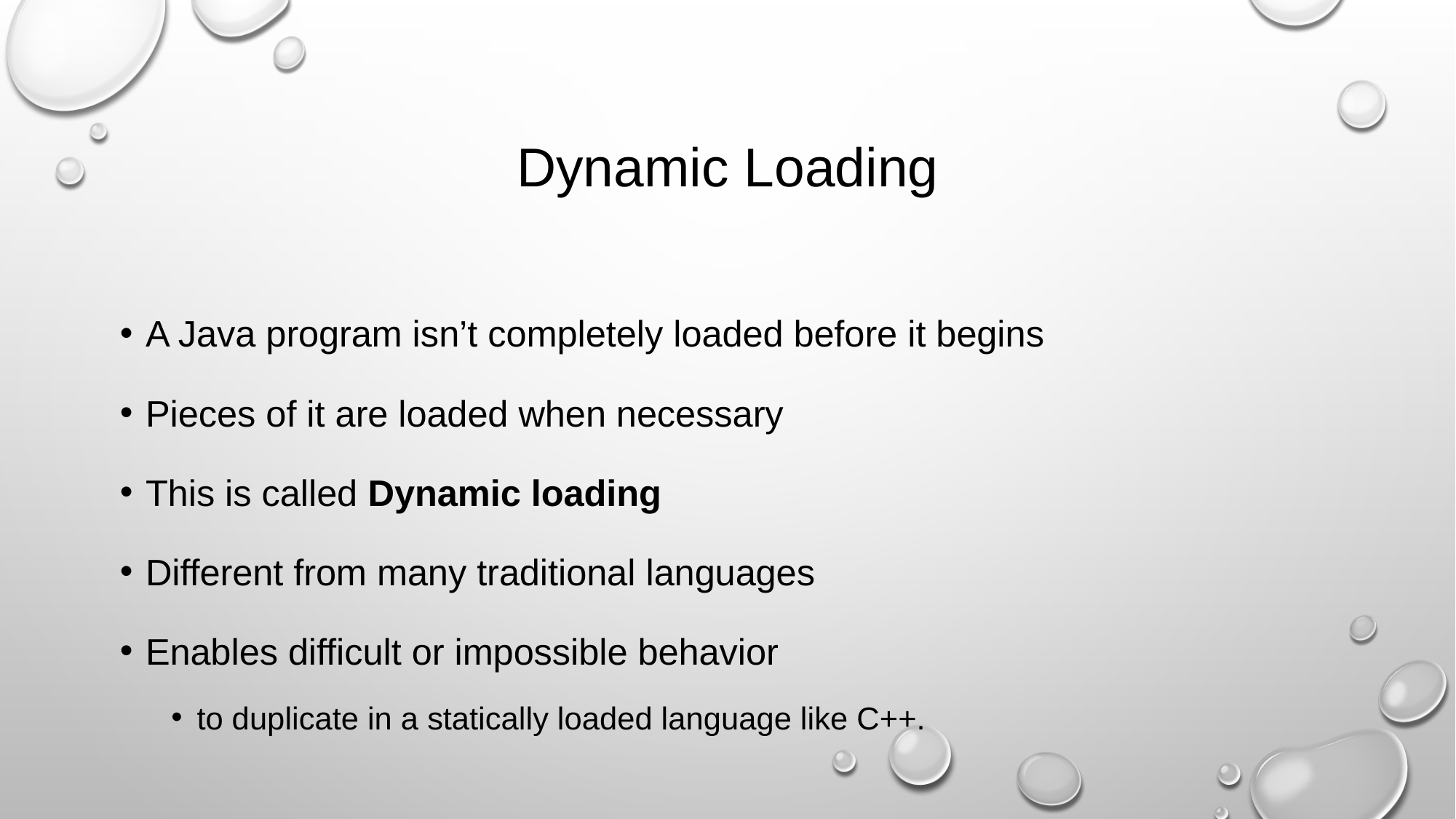

# Dynamic Loading
A Java program isn’t completely loaded before it begins
Pieces of it are loaded when necessary
This is called Dynamic loading
Different from many traditional languages
Enables difficult or impossible behavior
to duplicate in a statically loaded language like C++.